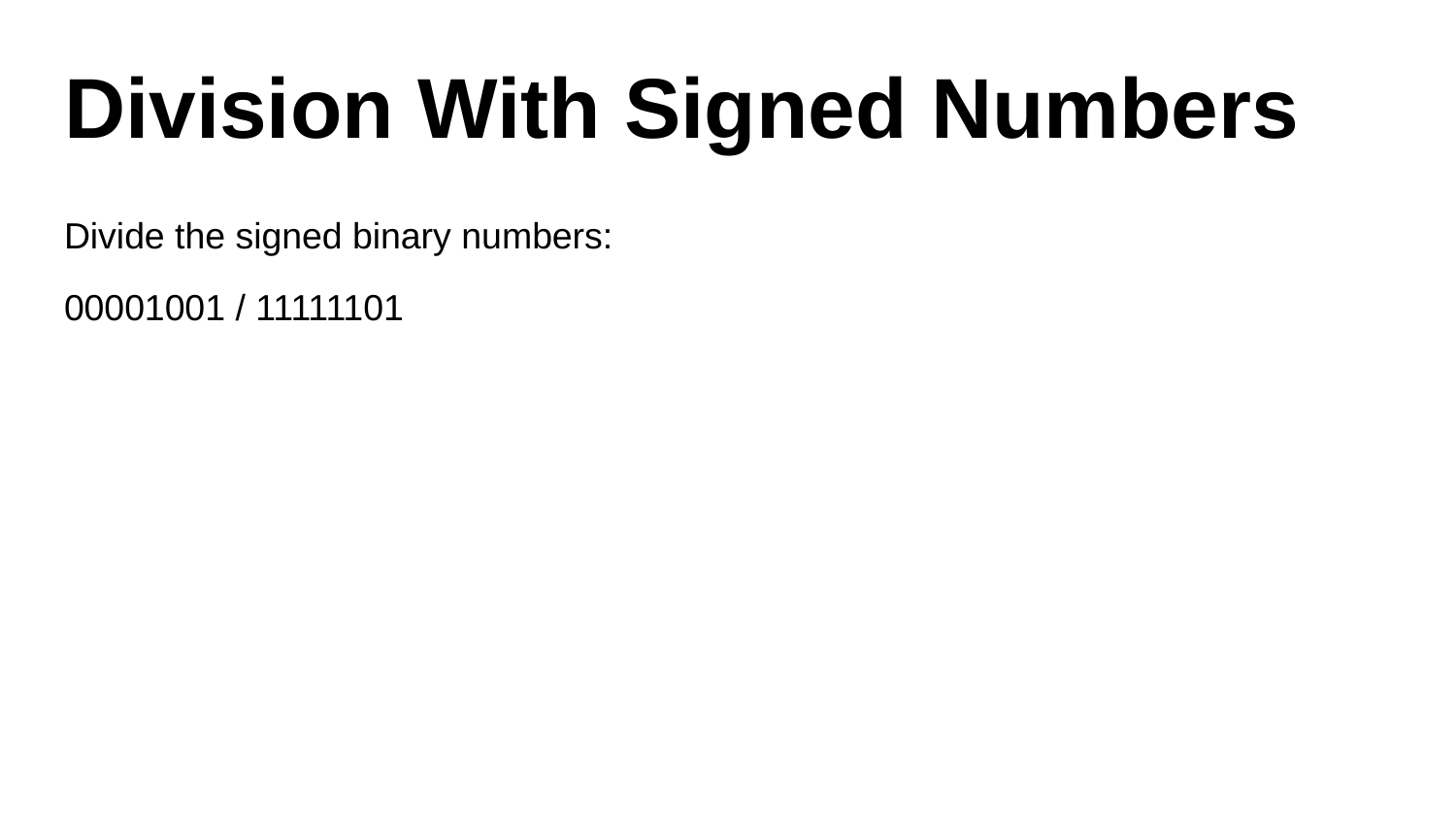

# Division With Signed Numbers
Divide the signed binary numbers:
00001001 / 11111101